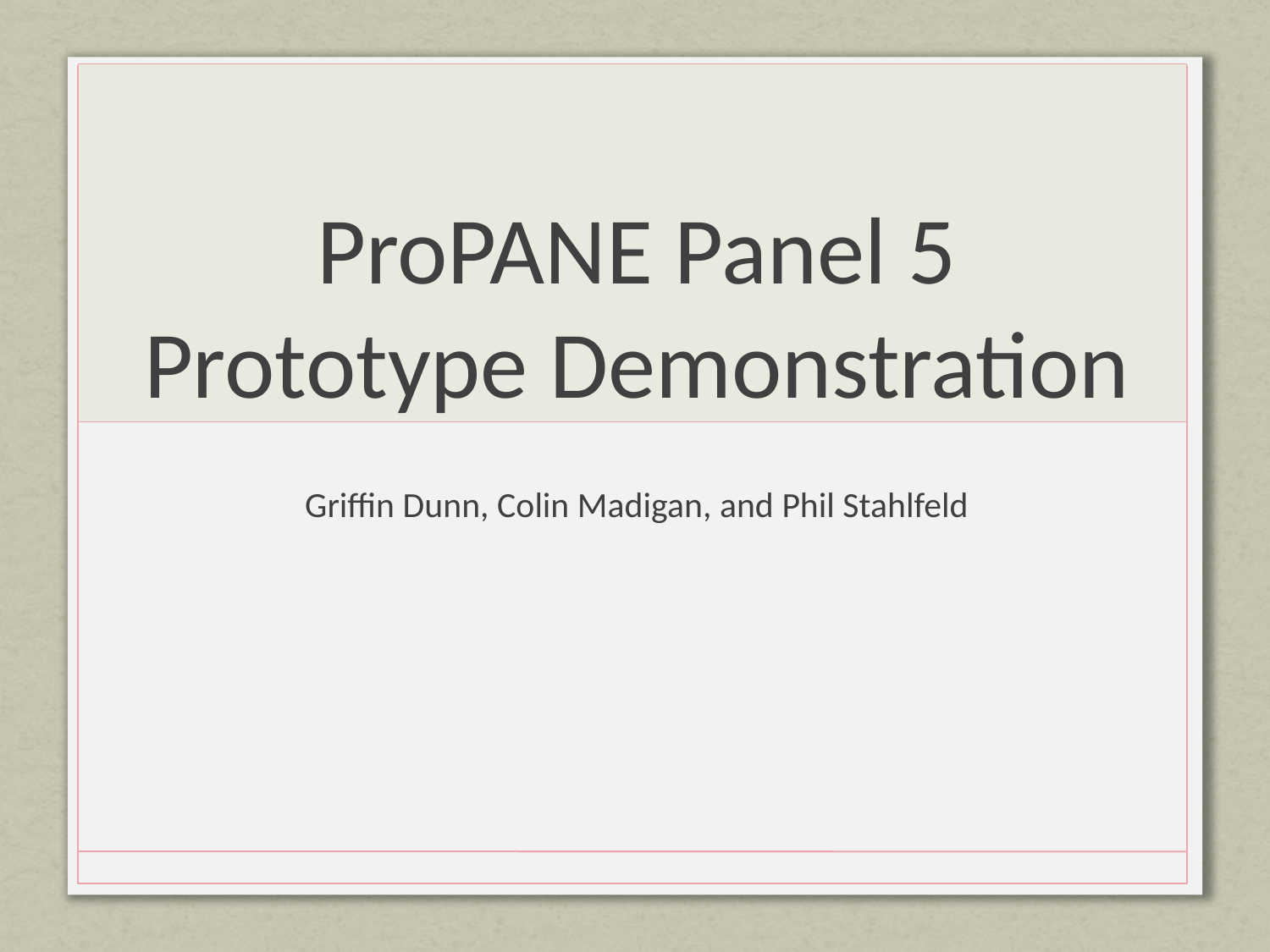

# ProPANE Panel 5 Prototype Demonstration
Griffin Dunn, Colin Madigan, and Phil Stahlfeld